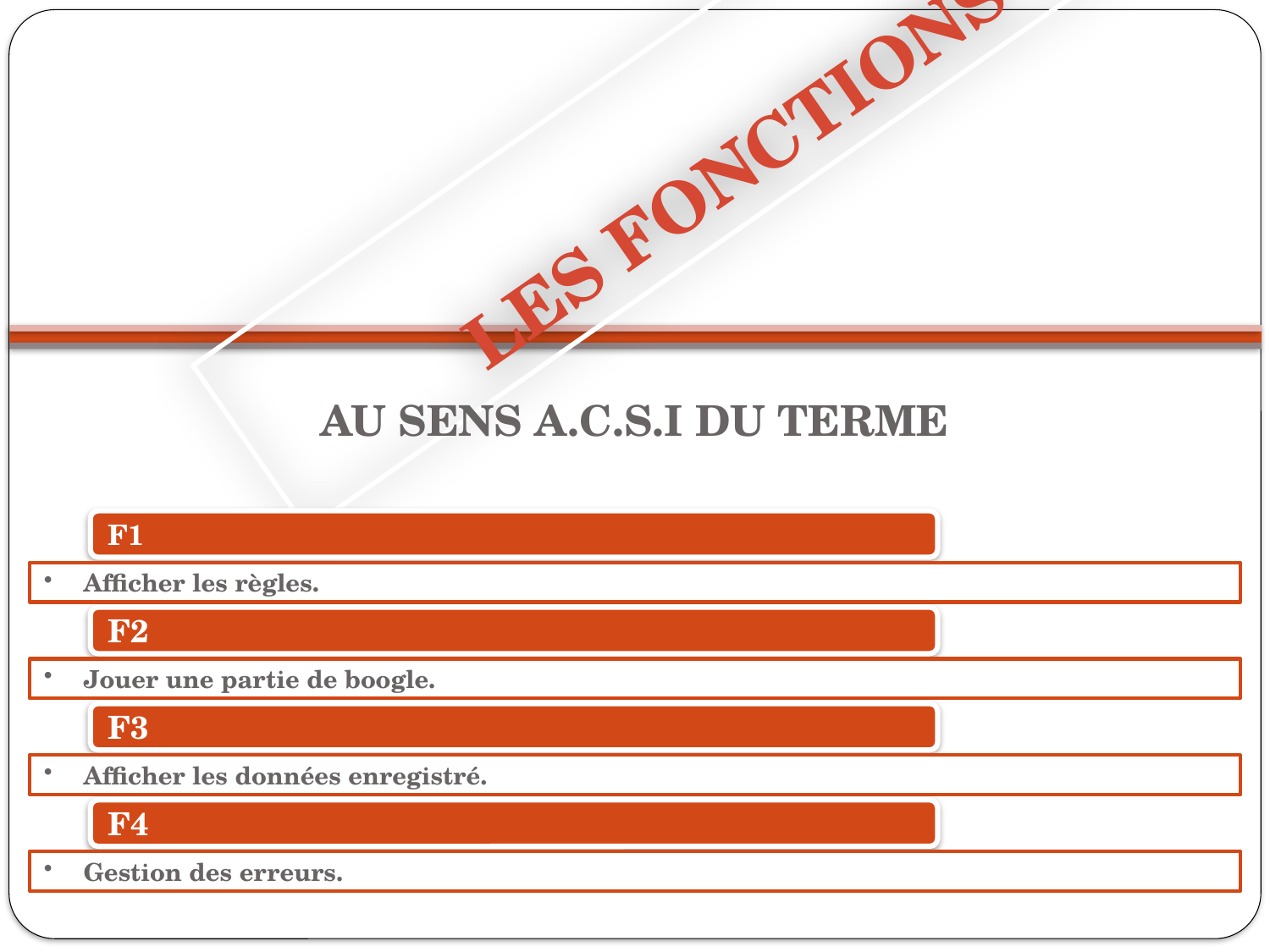

# LES FONCTIONS
AU SENS A.C.S.I DU TERME
F1
F2
Afficher les règles.
Jouer une partie de boogle.
F3
Afficher les données enregistré.
F4
Gestion des erreurs.